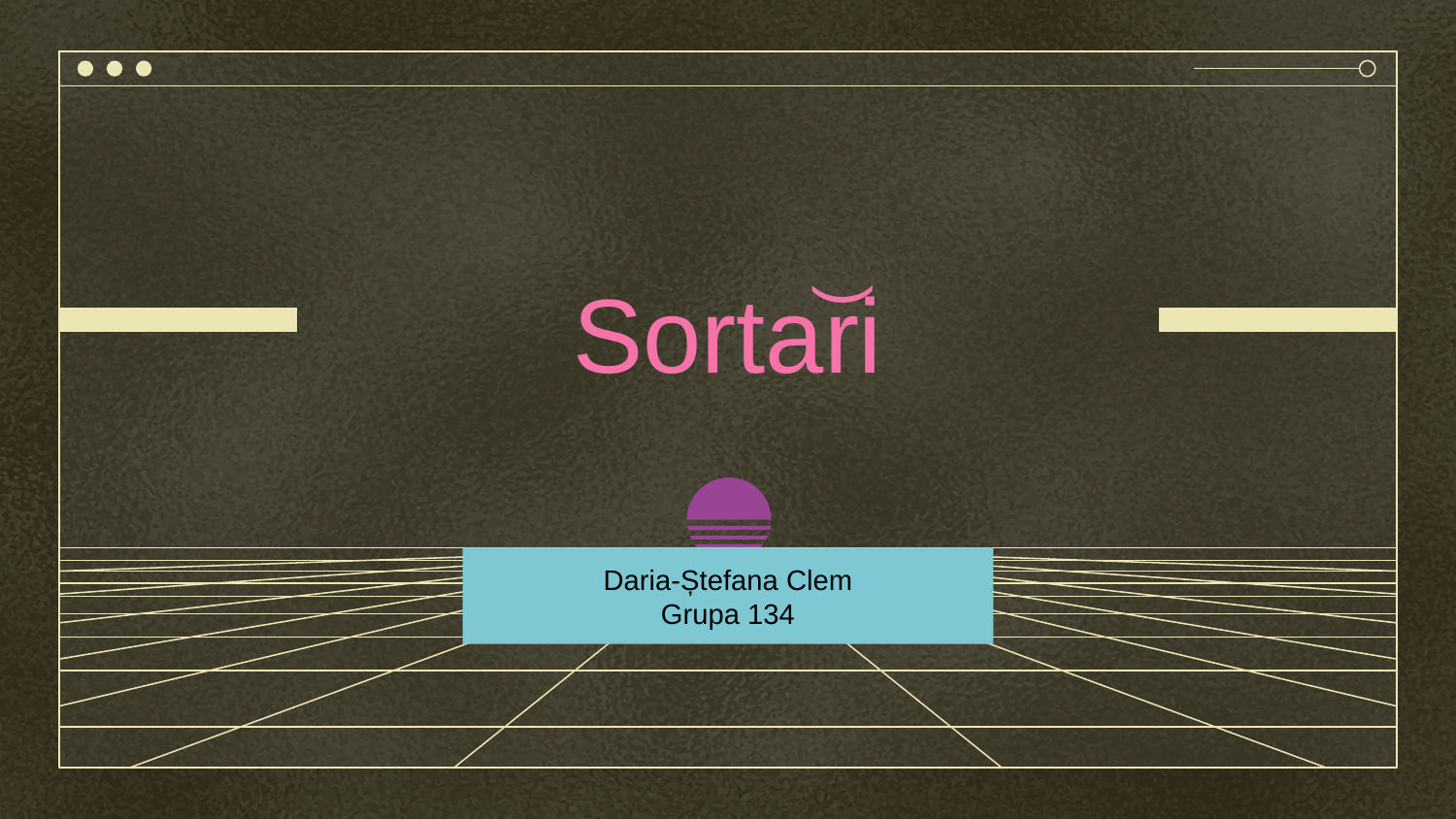

# Sortari
(
Daria-Ștefana Clem
Grupa 134